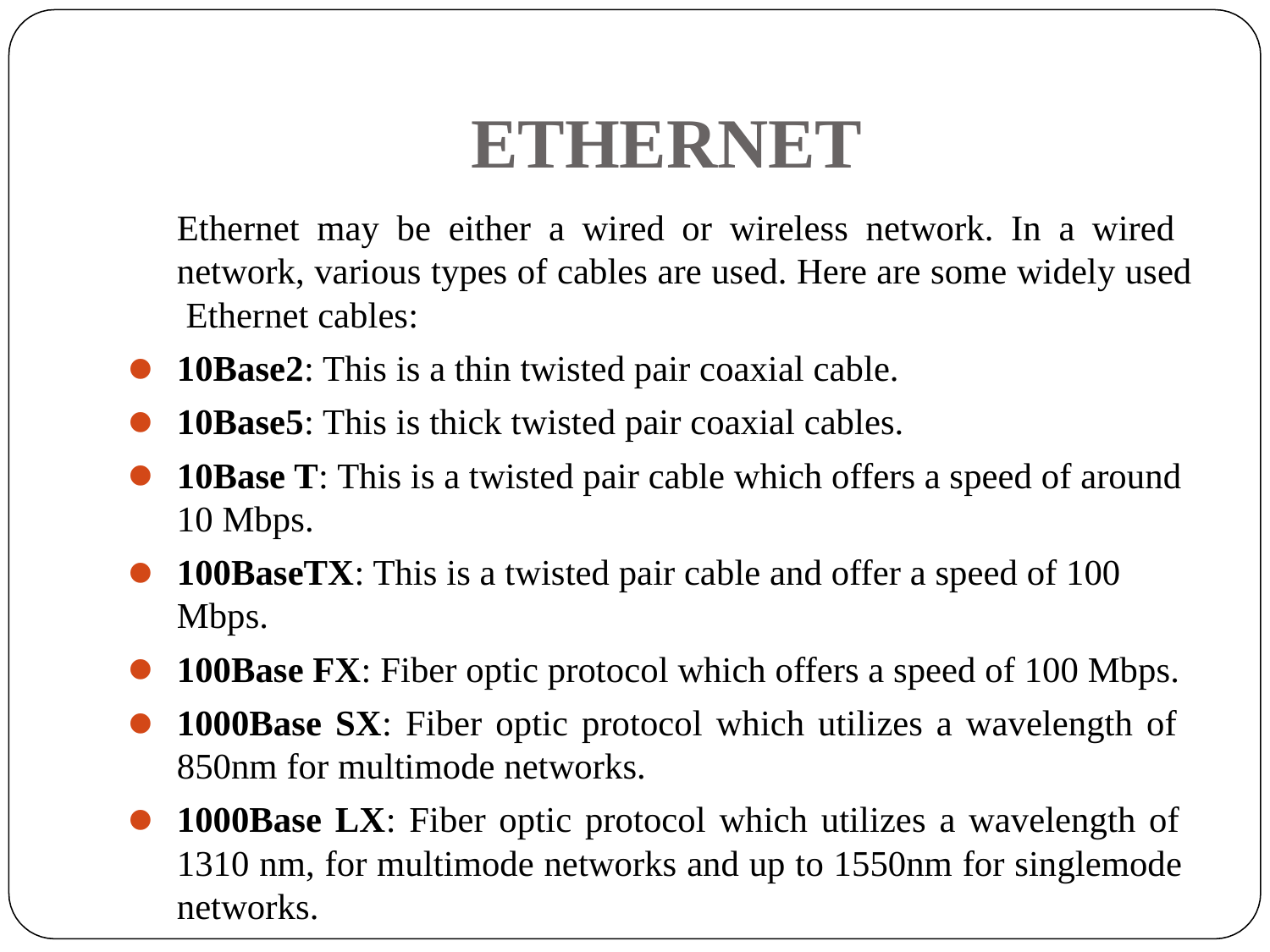

# ETHERNET
Ethernet may be either a wired or wireless network. In a wired  network, various types of cables are used. Here are some widely used  Ethernet cables:
10Base2: This is a thin twisted pair coaxial cable.
10Base5: This is thick twisted pair coaxial cables.
10Base T: This is a twisted pair cable which offers a speed of around  10 Mbps.
100BaseTX: This is a twisted pair cable and offer a speed of 100  Mbps.
100Base FX: Fiber optic protocol which offers a speed of 100 Mbps.
1000Base SX: Fiber optic protocol which utilizes a wavelength of  850nm for multimode networks.
1000Base LX: Fiber optic protocol which utilizes a wavelength of  1310 nm, for multimode networks and up to 1550nm for singlemode  networks.